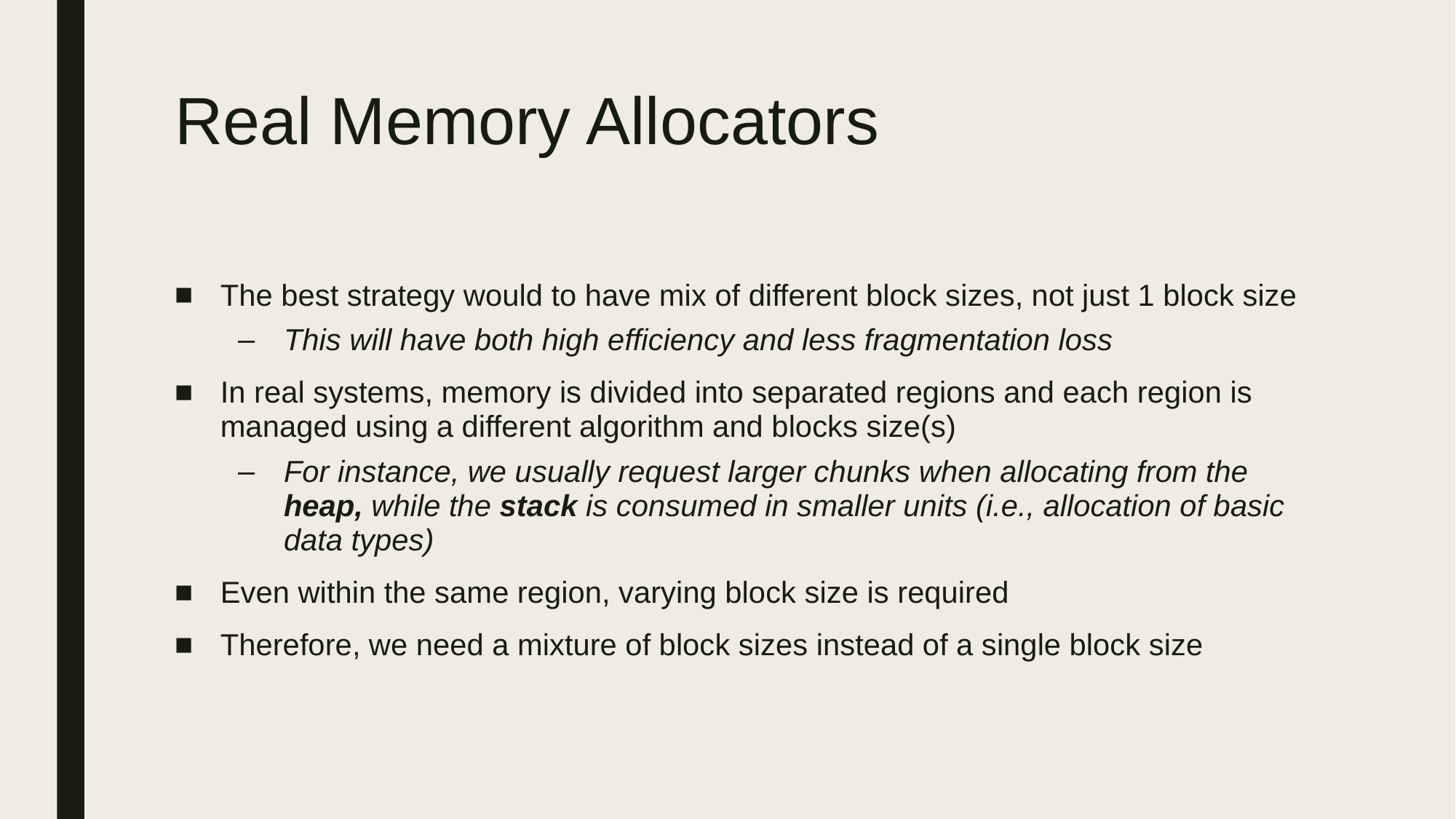

# Real Memory Allocators
The best strategy would to have mix of different block sizes, not just 1 block size
This will have both high efficiency and less fragmentation loss
In real systems, memory is divided into separated regions and each region is managed using a different algorithm and blocks size(s)
For instance, we usually request larger chunks when allocating from the heap, while the stack is consumed in smaller units (i.e., allocation of basic data types)
Even within the same region, varying block size is required
Therefore, we need a mixture of block sizes instead of a single block size